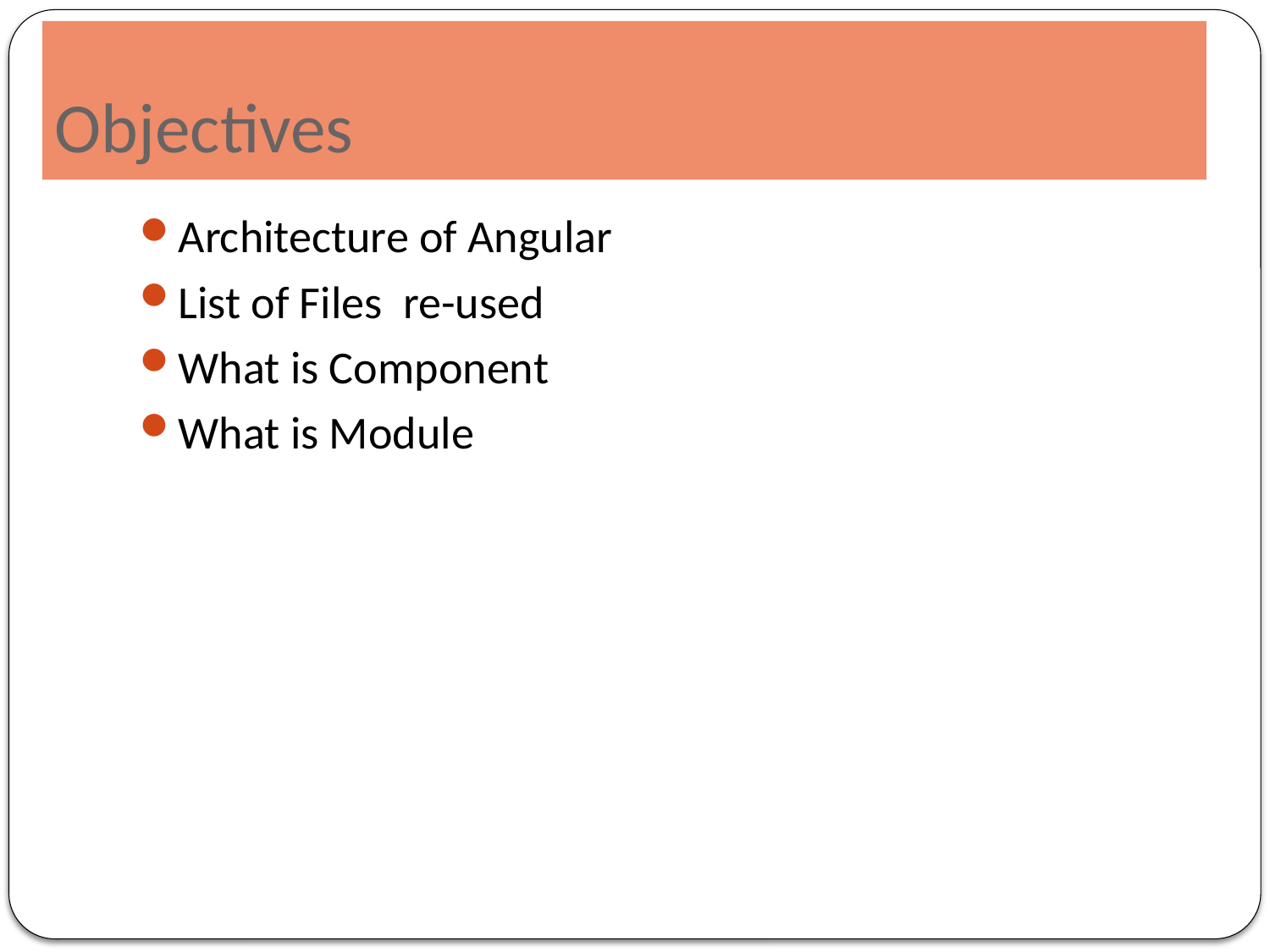

# Objectives
Architecture of Angular
List of Files  re-used
What is Component
What is Module